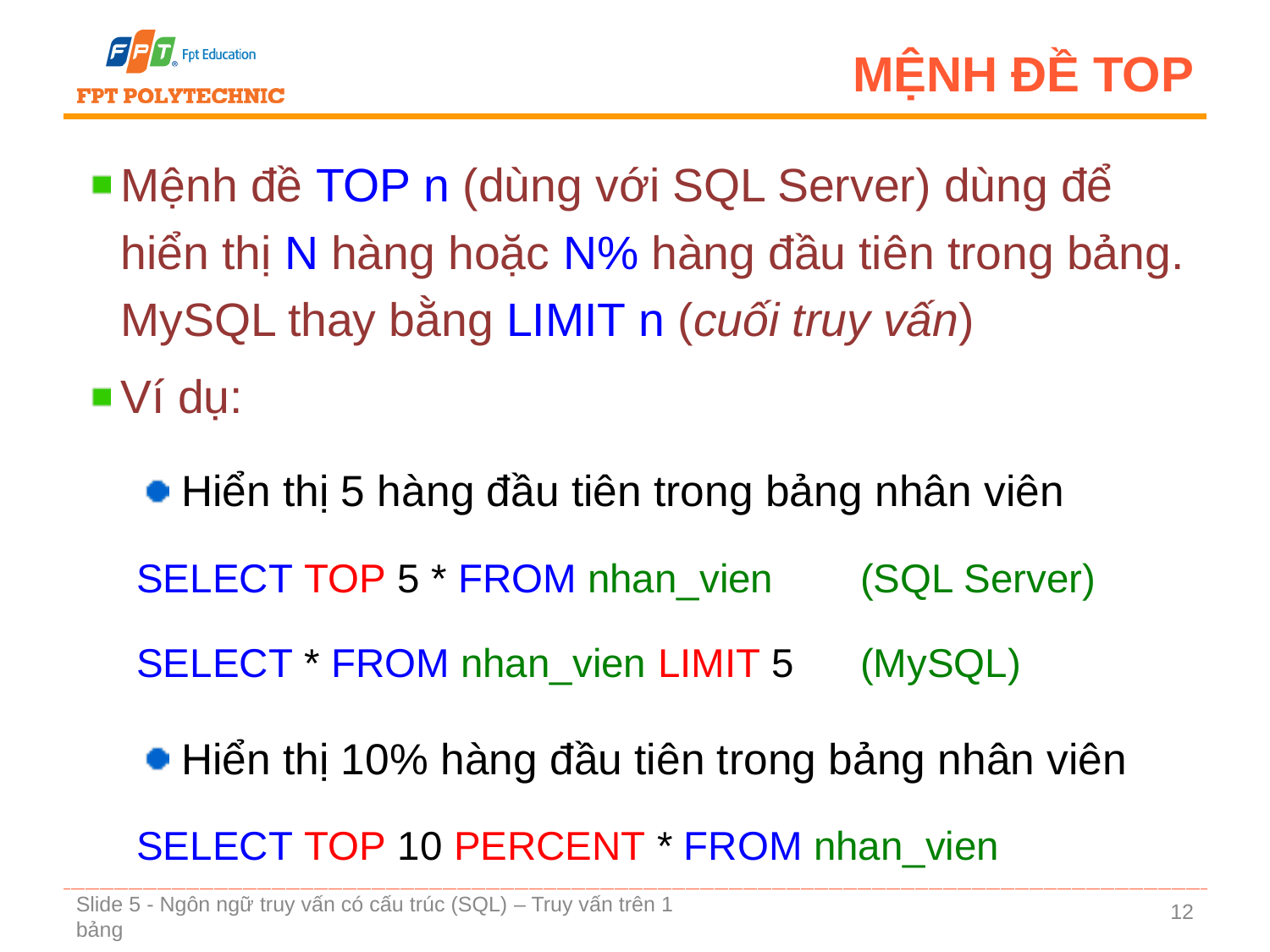

# Mệnh đề TOP
Mệnh đề TOP n (dùng với SQL Server) dùng để hiển thị N hàng hoặc N% hàng đầu tiên trong bảng. MySQL thay bằng LIMIT n (cuối truy vấn)
Ví dụ:
Hiển thị 5 hàng đầu tiên trong bảng nhân viên
	SELECT TOP 5 * FROM nhan_vien		(SQL Server)
	SELECT * FROM nhan_vien LIMIT 5	(MySQL)
Hiển thị 10% hàng đầu tiên trong bảng nhân viên
	SELECT TOP 10 PERCENT * FROM nhan_vien
12